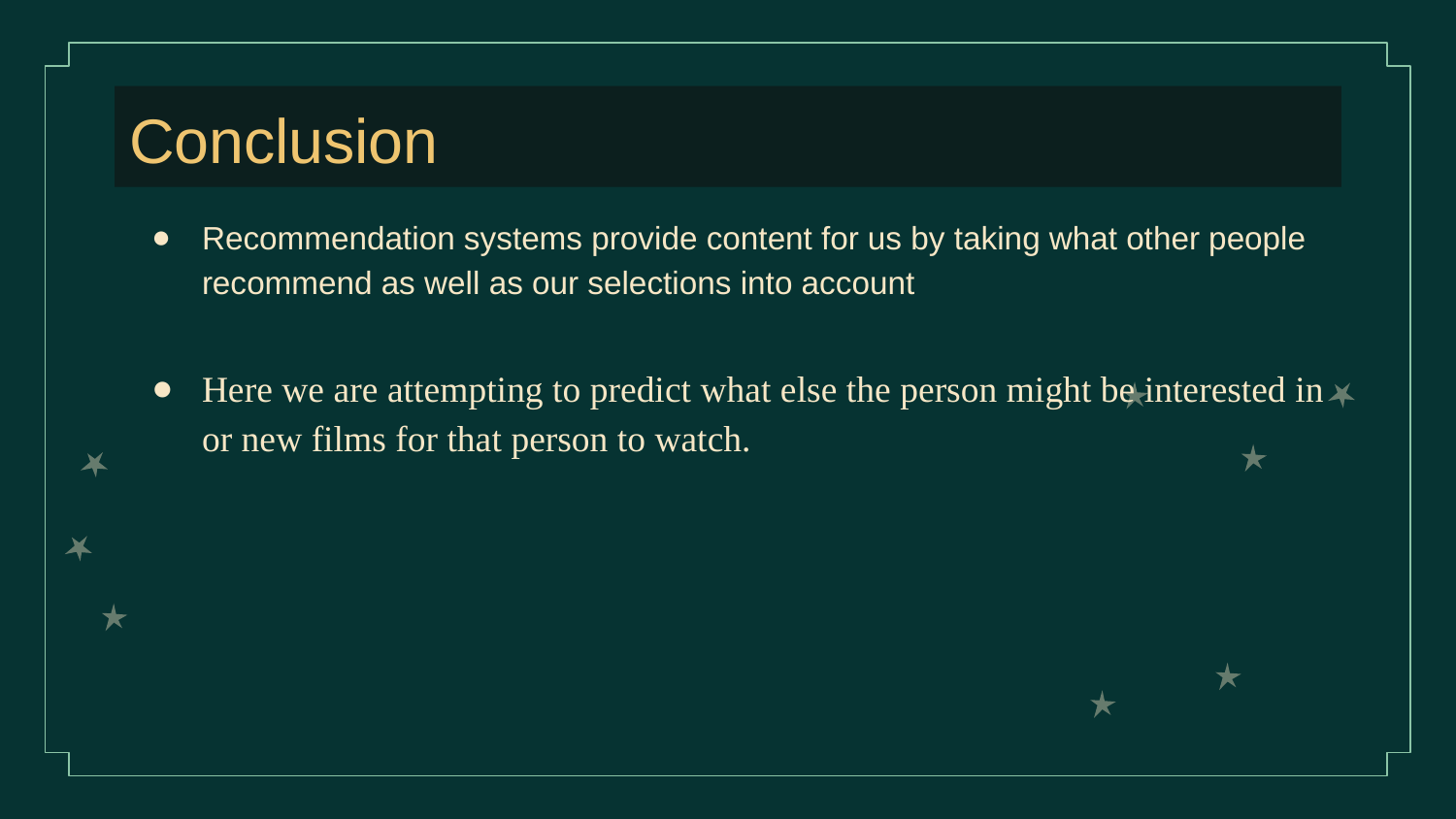

# Conclusion
Recommendation systems provide content for us by taking what other people recommend as well as our selections into account

Here we are attempting to predict what else the person might be interested in or new films for that person to watch.